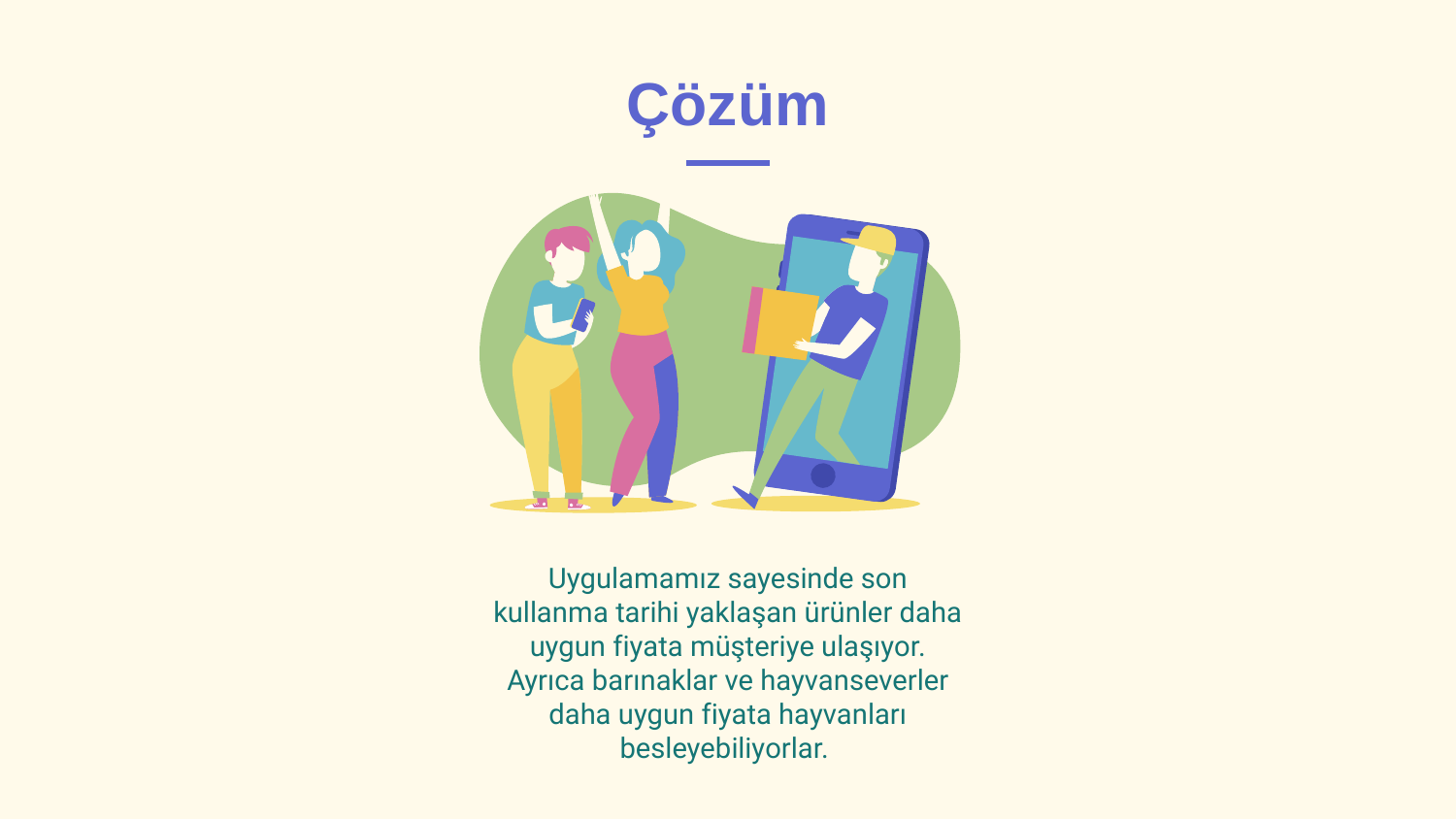

# Çözüm

Uygulamamız sayesinde son kullanma tarihi yaklaşan ürünler daha uygun fiyata müşteriye ulaşıyor. Ayrıca barınaklar ve hayvanseverler daha uygun fiyata hayvanları besleyebiliyorlar.